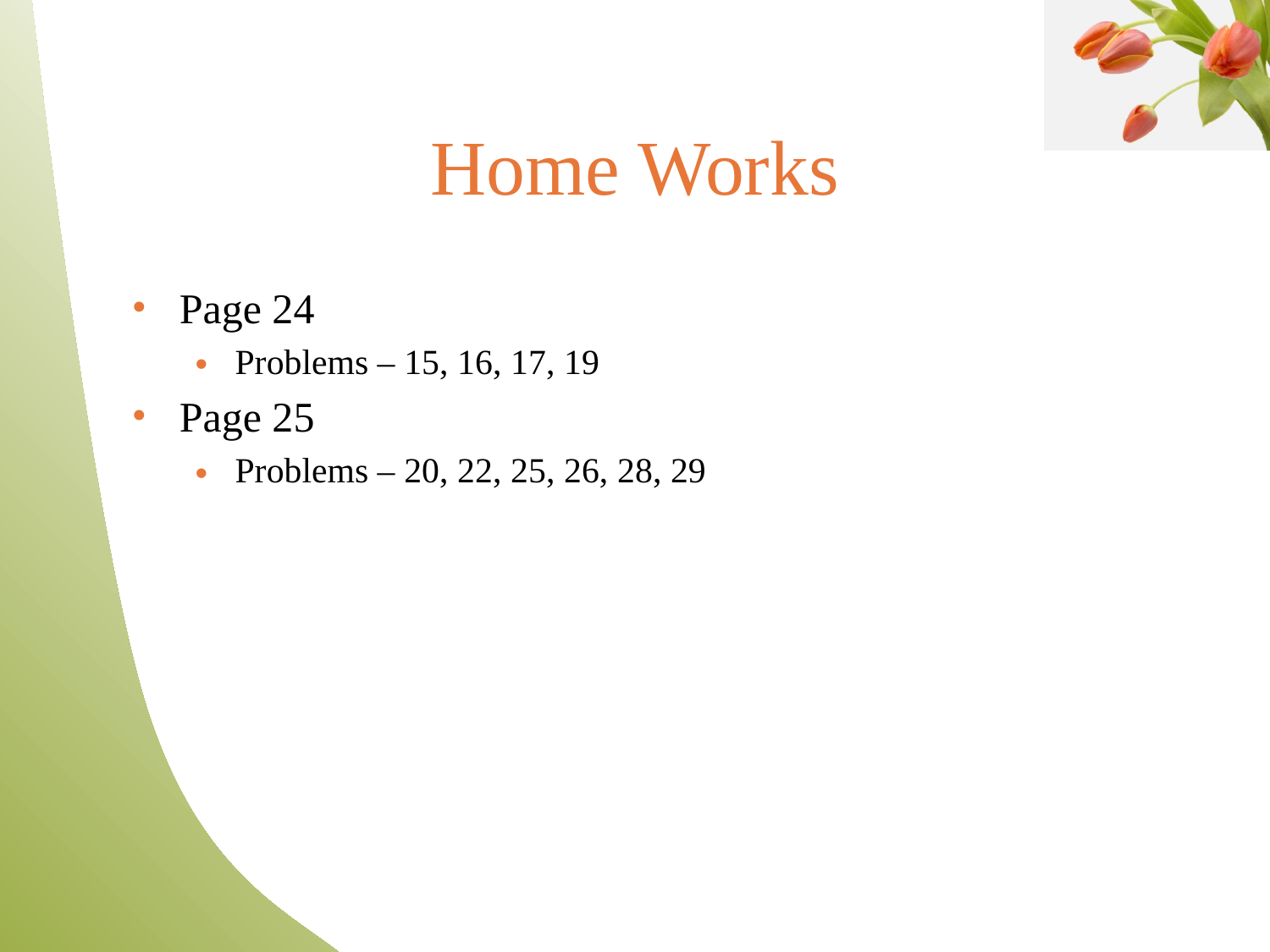

# Home Works
Page 24
Problems – 15, 16, 17, 19
Page 25
Problems – 20, 22, 25, 26, 28, 29